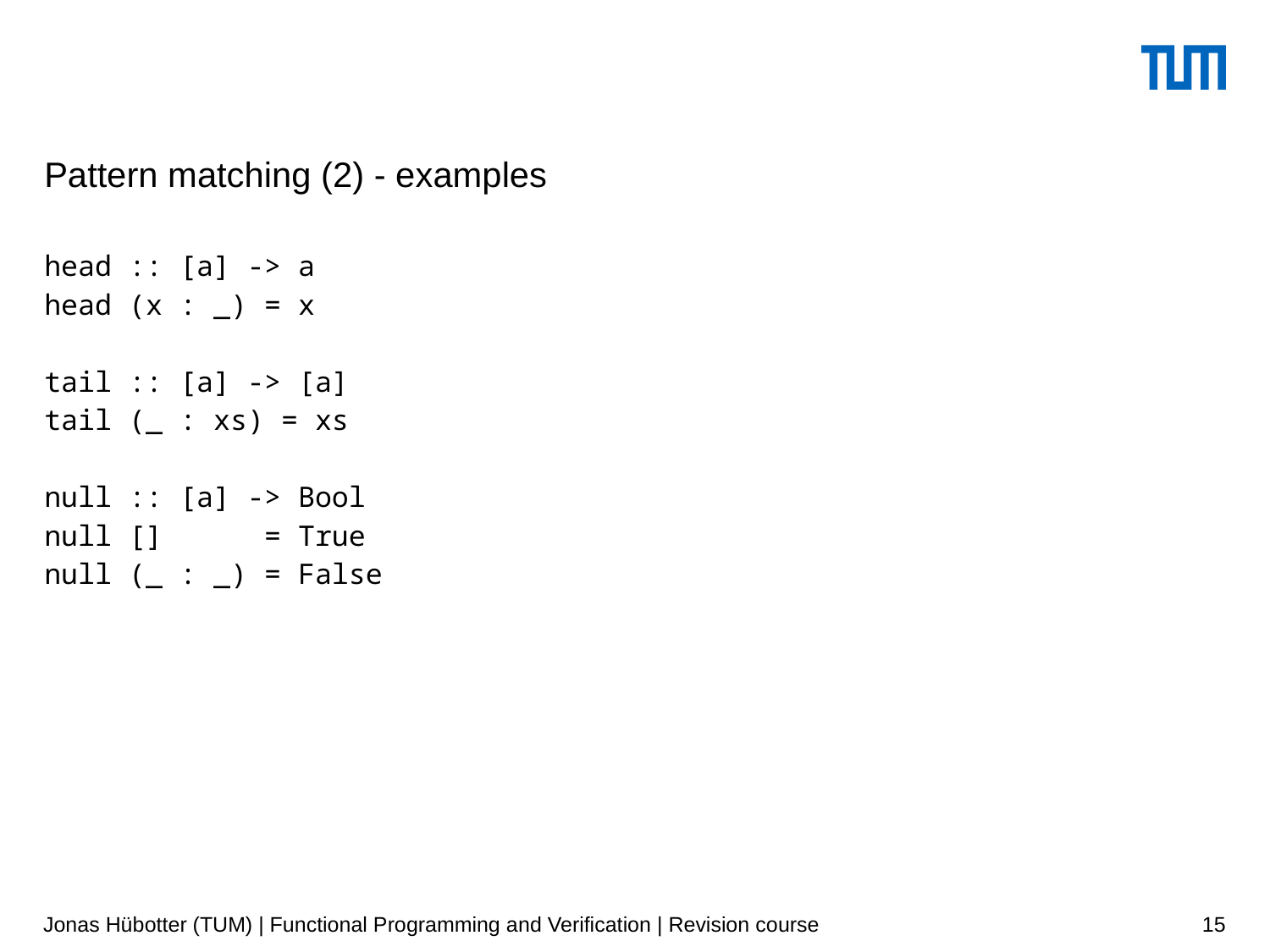

# Pattern matching (2) - examples
head :: [a] -> a
head (x : _) = x

tail :: [a] -> [a]
tail (_ : xs) = xs

null :: [a] -> Bool
null []      = True
null (_ : _) = False
Jonas Hübotter (TUM) | Functional Programming and Verification | Revision course
15